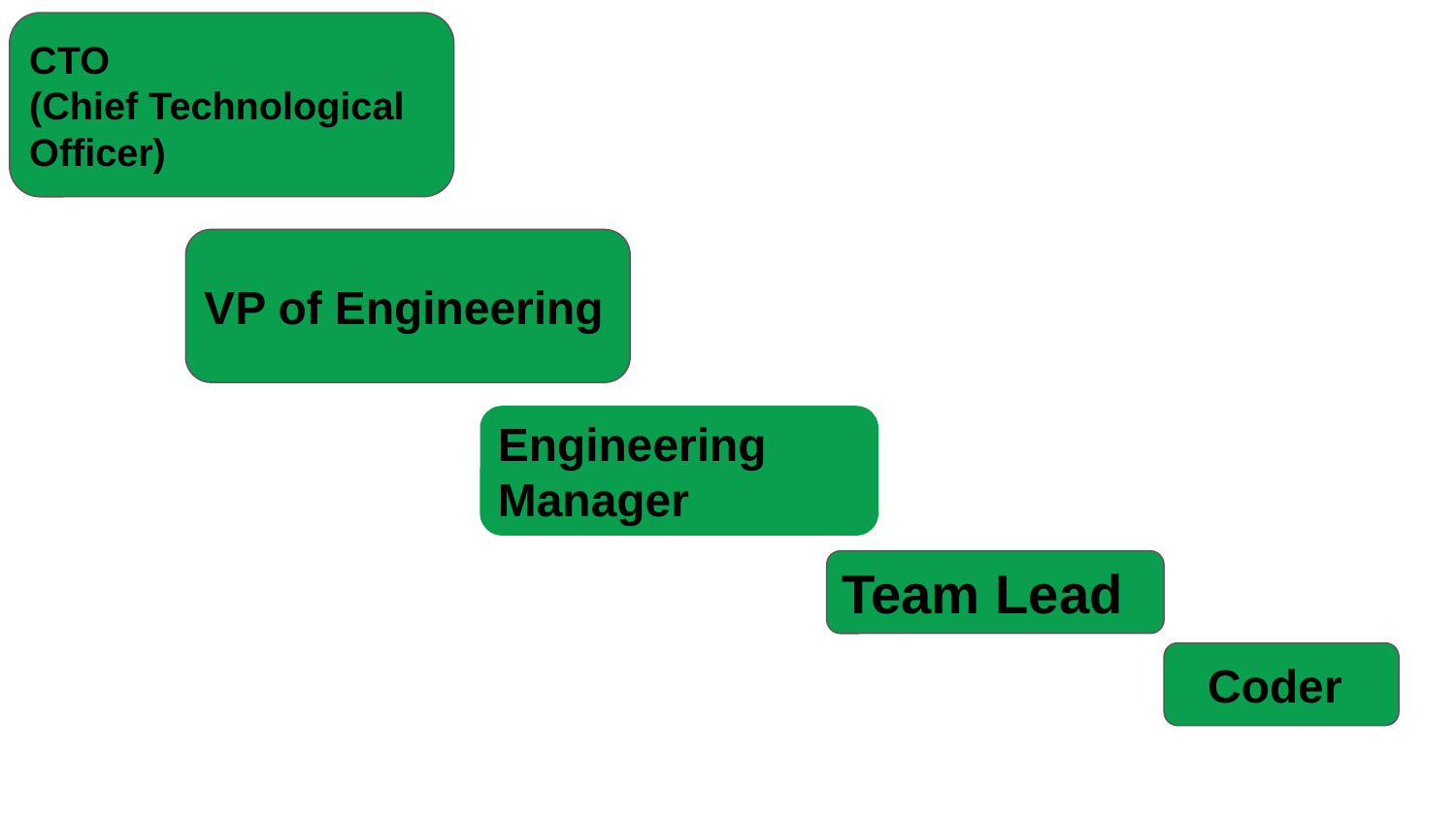

CTO
(Chief Technological Officer)
VP of Engineering
Engineering Manager
Team Lead
Coder